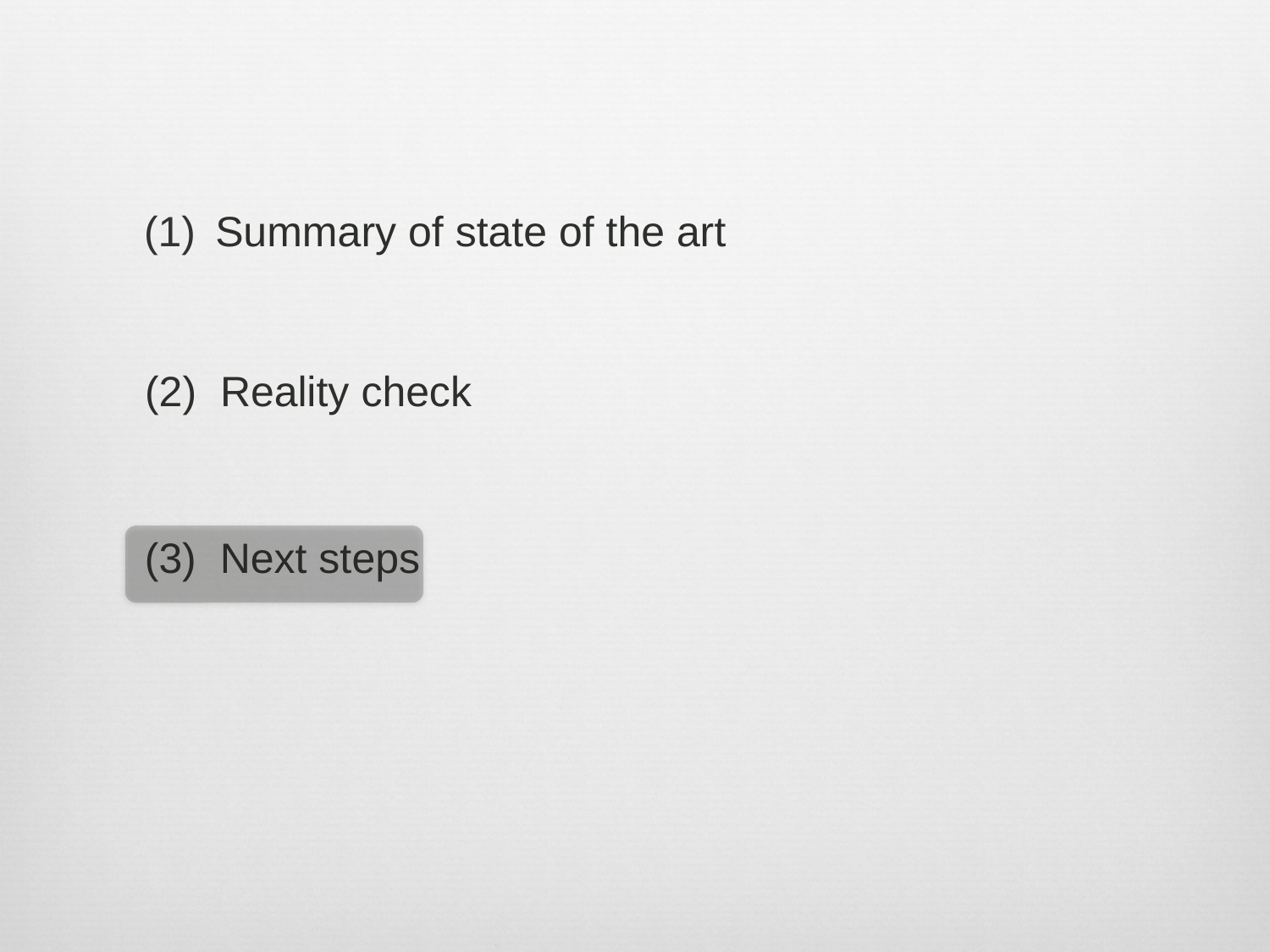

Summary of state of the art
(2)  Reality check
(3)  Next steps